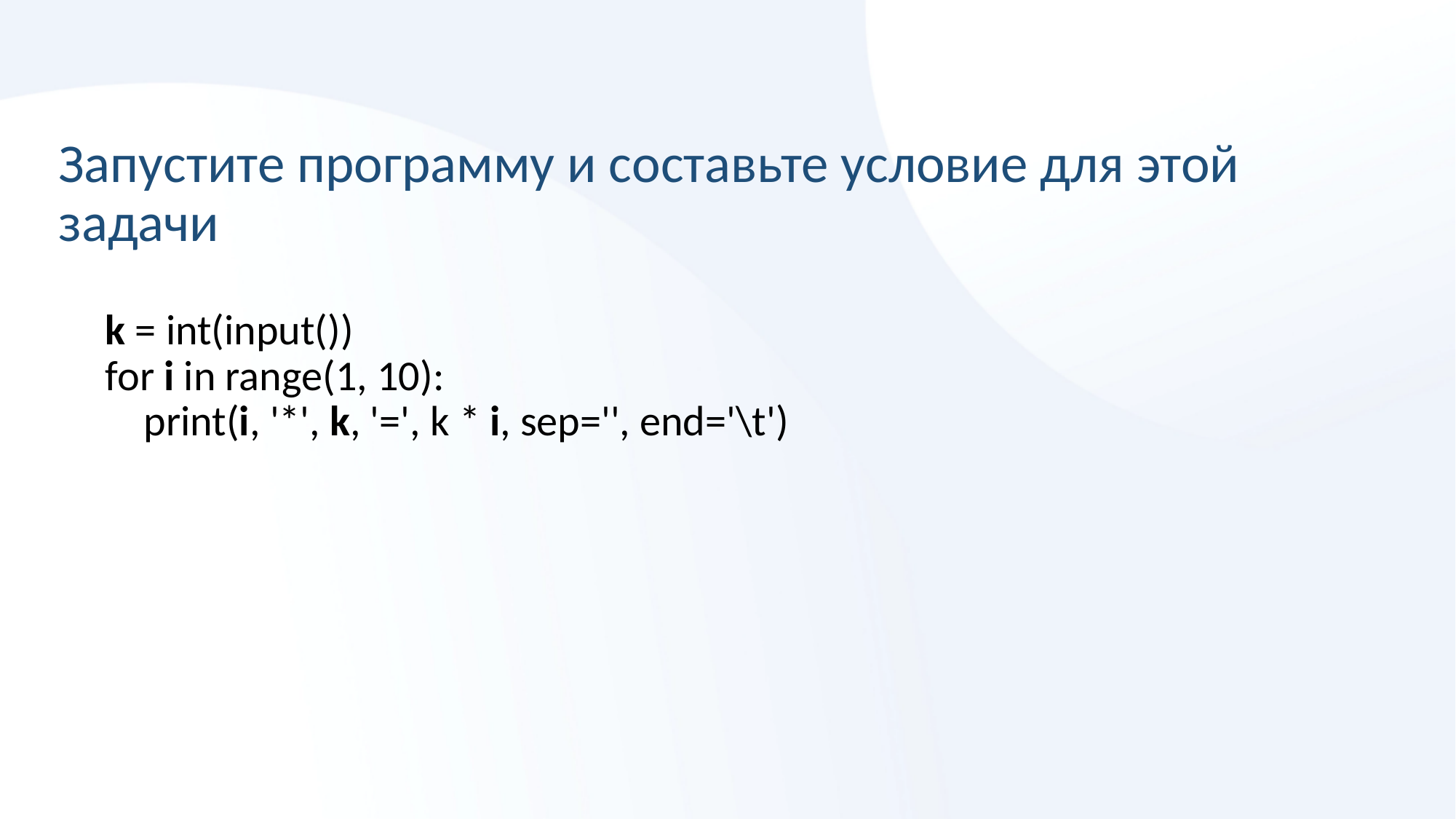

# Запустите программу и составьте условие для этой задачи
k = int(input())
for i in range(1, 10):
    print(i, '*', k, '=', k * i, sep='', end='\t')